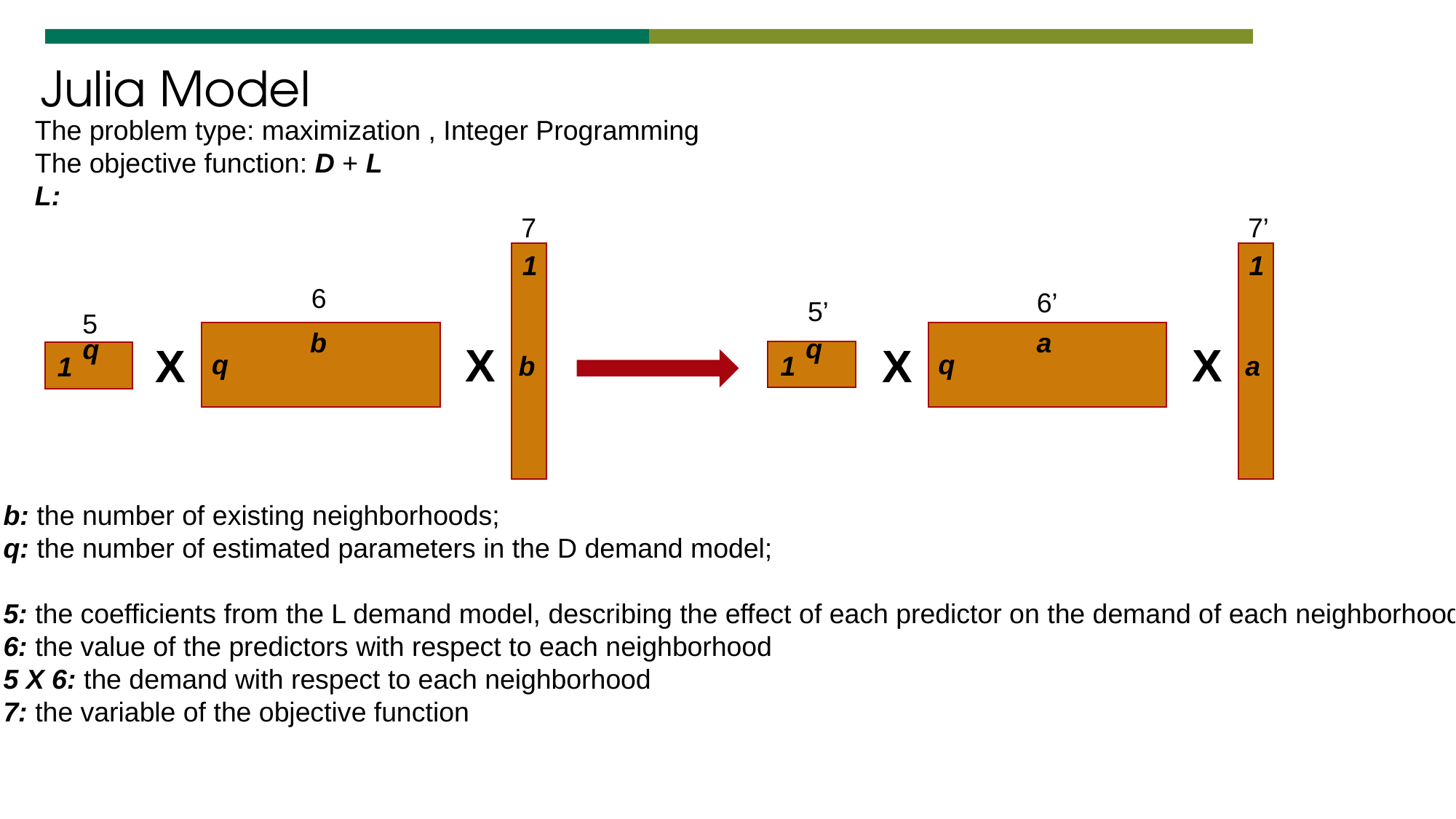

# Julia Model

The problem type: maximization , Integer Programming
The objective function: D + L
L:

7
7’

1

1
6
6’
5’
5
b
a

q
q
X
X
X
X

q
q
b
a
1
1

b: the number of existing neighborhoods;
q: the number of estimated parameters in the D demand model;

5: the coefficients from the L demand model, describing the effect of each predictor on the demand of each neighborhood
6: the value of the predictors with respect to each neighborhood
5 X 6: the demand with respect to each neighborhood
7: the variable of the objective function